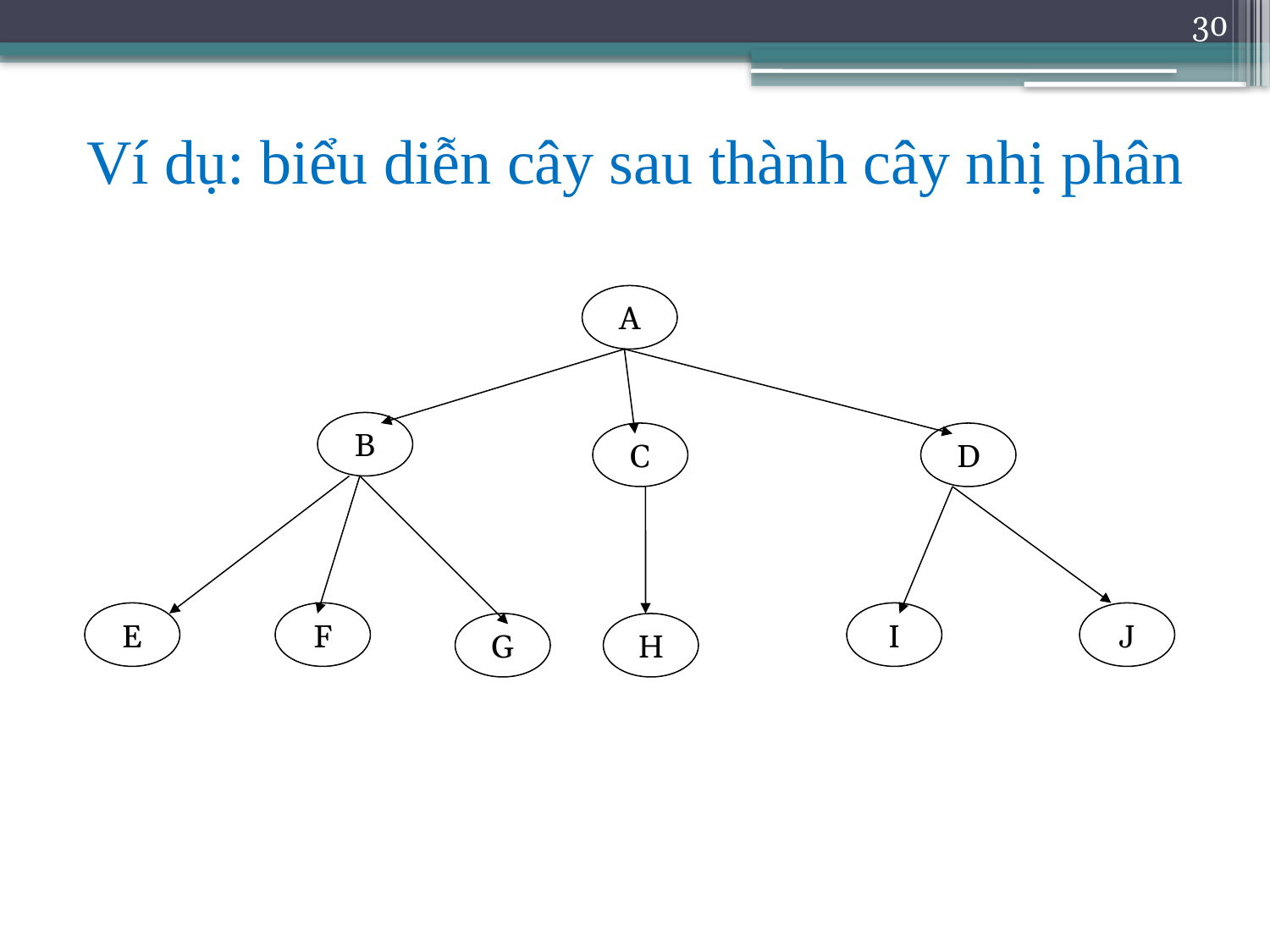

30
# Ví dụ: biểu diễn cây sau thành cây nhị phân
A

B
C
D

E
F
I
J
G
H